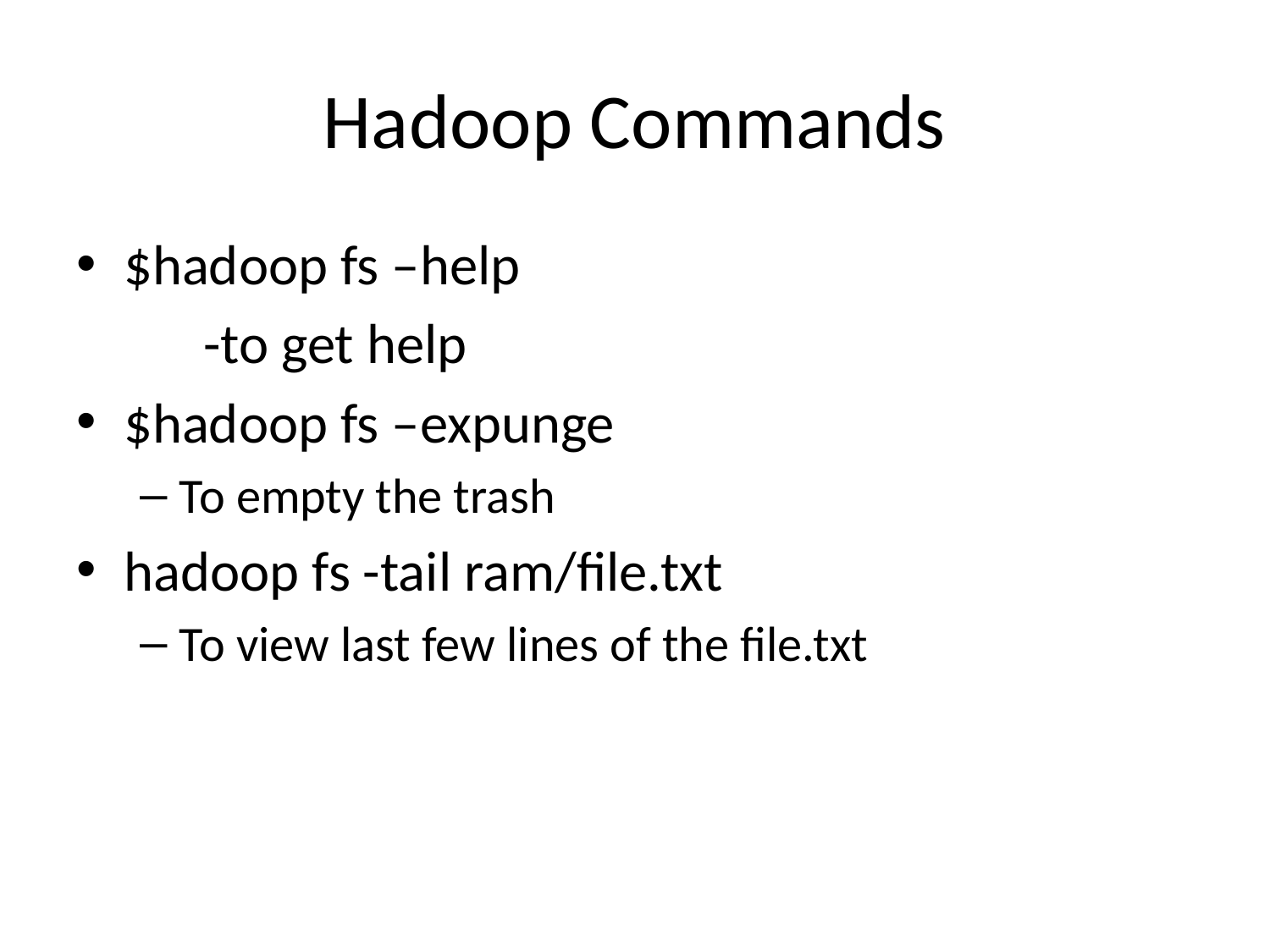

# Hadoop Commands
$hadoop fs –help
	-to get help
$hadoop fs –expunge
To empty the trash
hadoop fs -tail ram/file.txt
To view last few lines of the file.txt